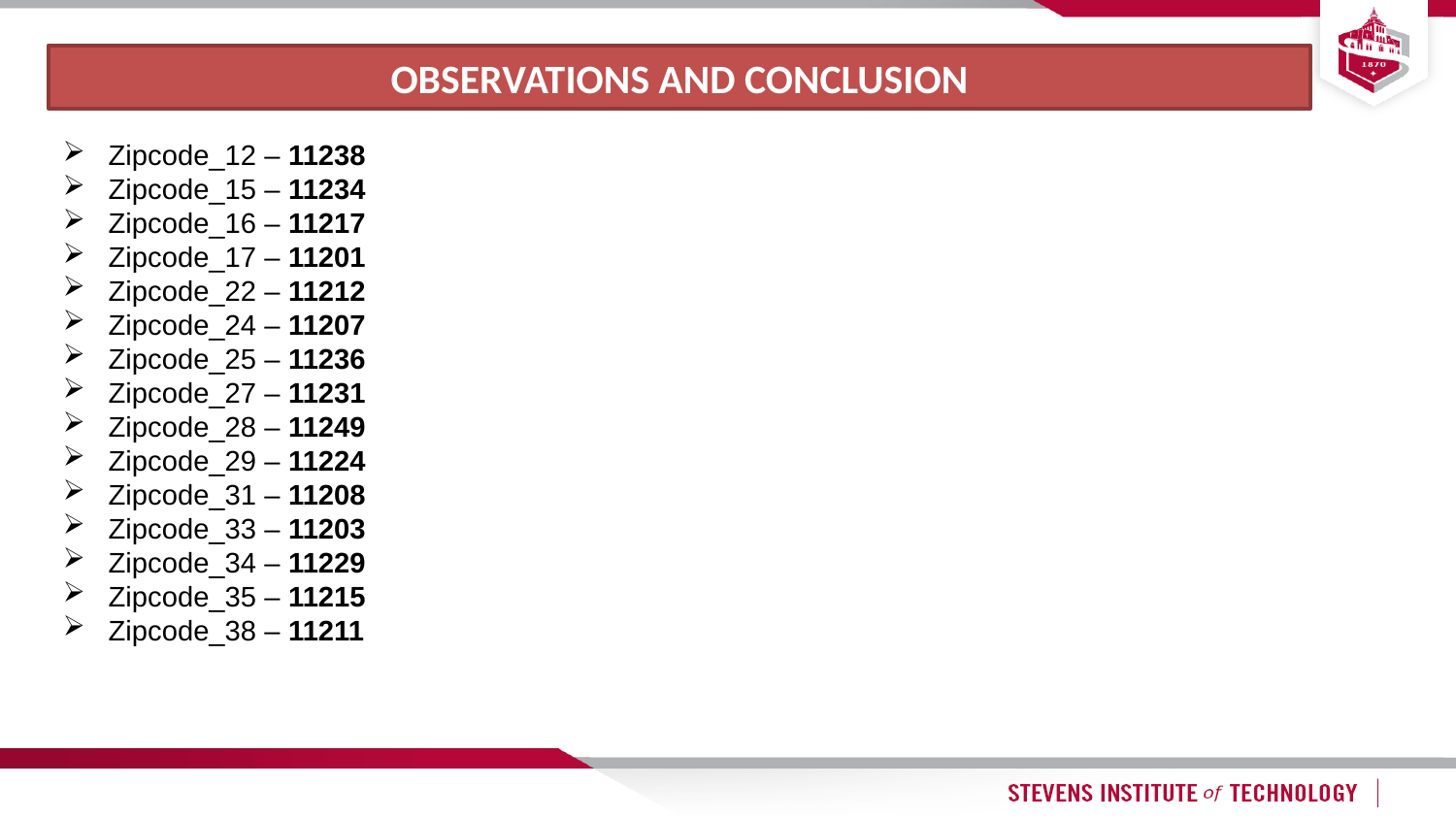

OBSERVATIONS AND CONCLUSION
Zipcode_12 – 11238
Zipcode_15 – 11234
Zipcode_16 – 11217
Zipcode_17 – 11201
Zipcode_22 – 11212
Zipcode_24 – 11207
Zipcode_25 – 11236
Zipcode_27 – 11231
Zipcode_28 – 11249
Zipcode_29 – 11224
Zipcode_31 – 11208
Zipcode_33 – 11203
Zipcode_34 – 11229
Zipcode_35 – 11215
Zipcode_38 – 11211